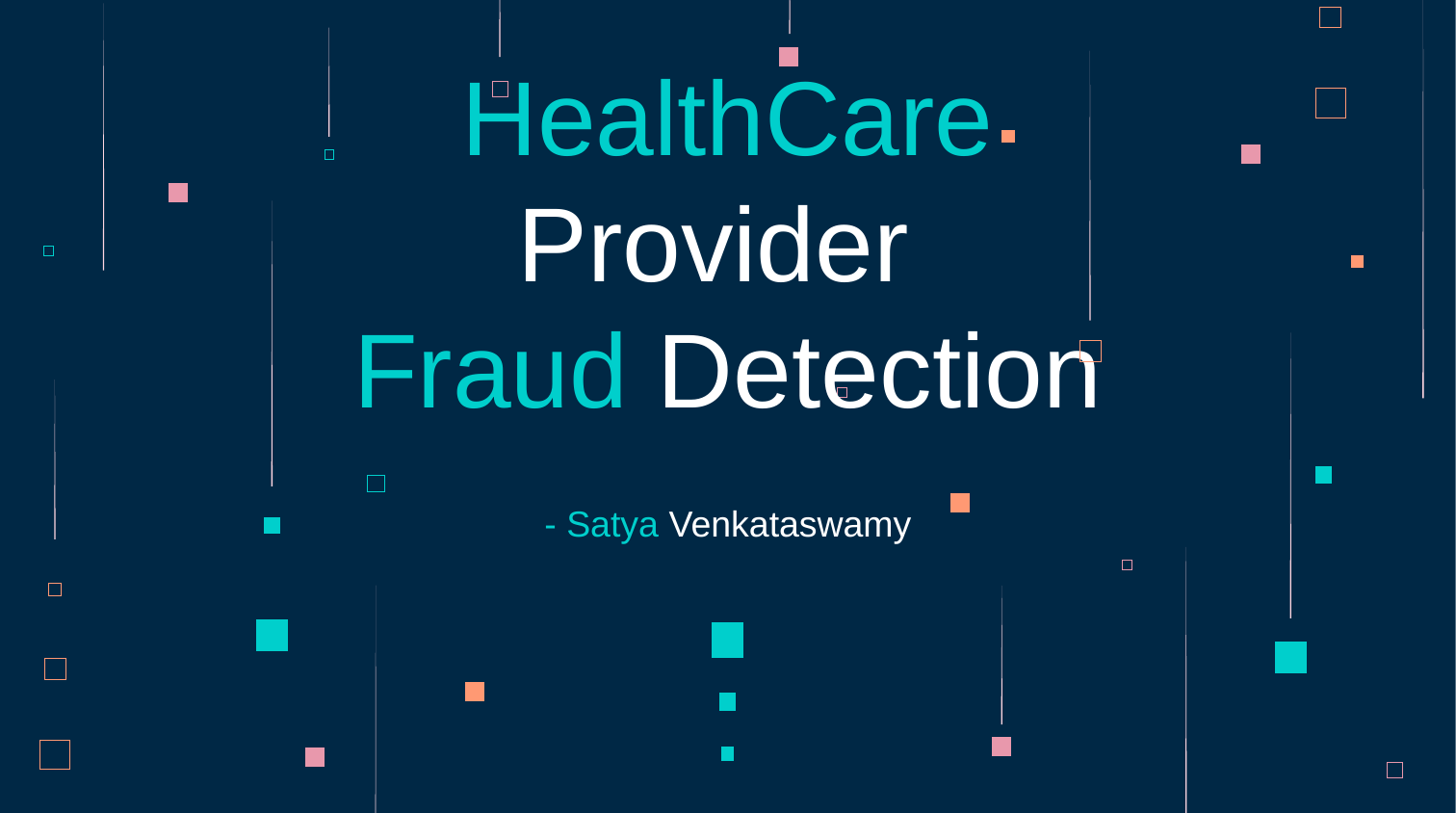

# HealthCare Provider Fraud Detection

- Satya Venkataswamy